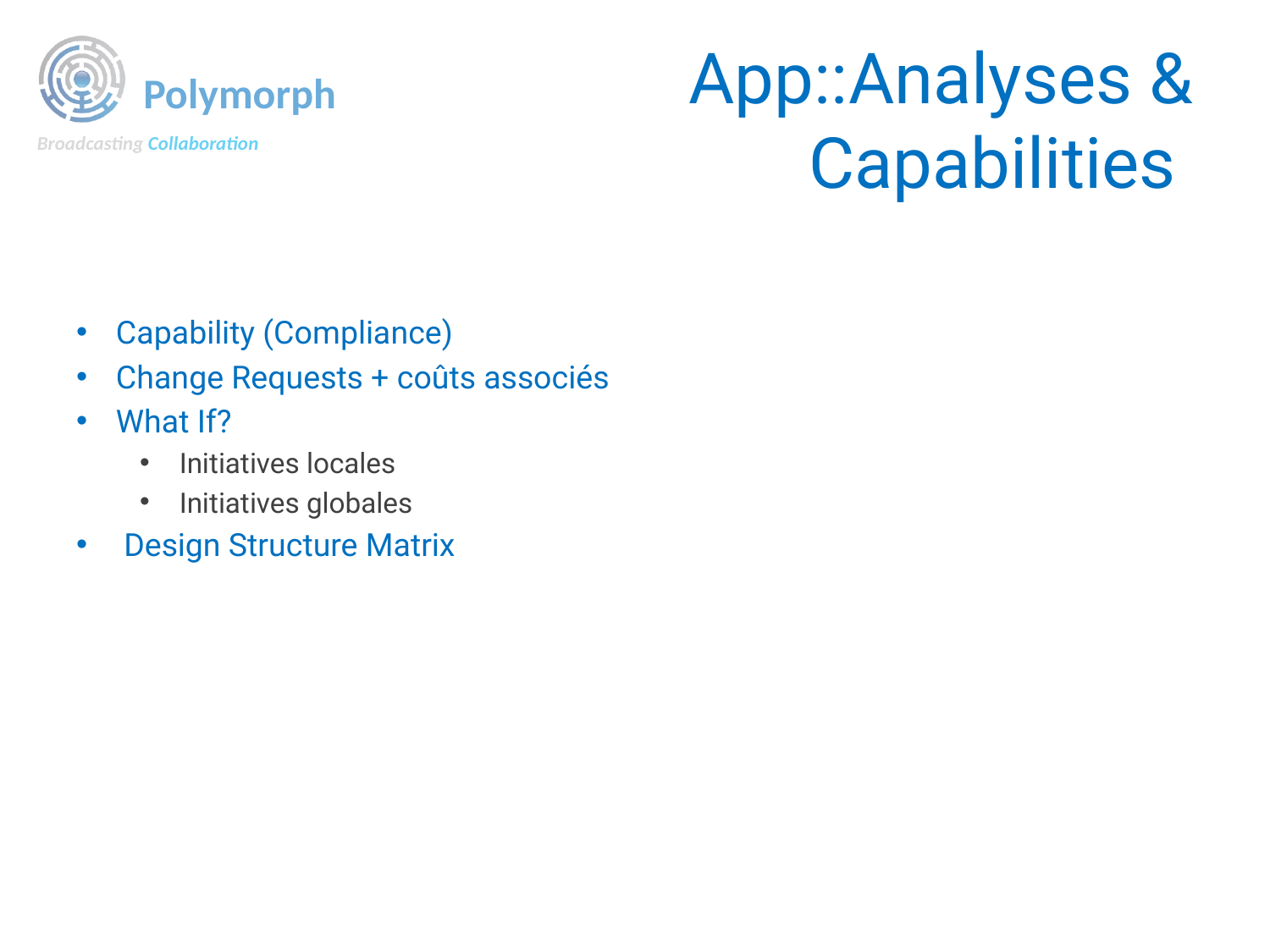

# App::Analyses & Capabilities

Capability (Compliance)
Change Requests + coûts associés
What If?
Initiatives locales
Initiatives globales
Design Structure Matrix